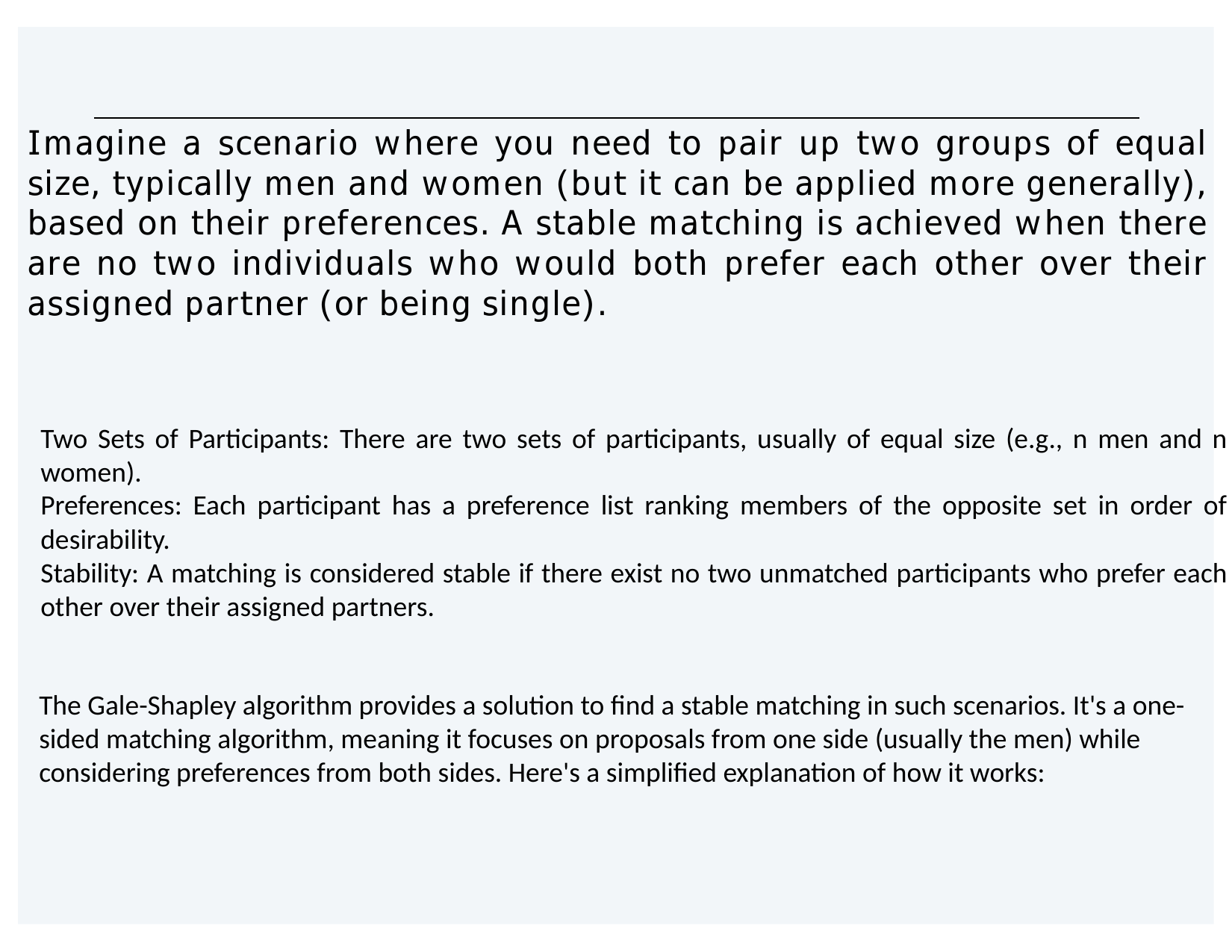

# Imagine a scenario where you need to pair up two groups of equal size, typically men and women (but it can be applied more generally), based on their preferences. A stable matching is achieved when there are no two individuals who would both prefer each other over their assigned partner (or being single).
Two Sets of Participants: There are two sets of participants, usually of equal size (e.g., n men and n women).
Preferences: Each participant has a preference list ranking members of the opposite set in order of desirability.
Stability: A matching is considered stable if there exist no two unmatched participants who prefer each other over their assigned partners.
The Gale-Shapley algorithm provides a solution to find a stable matching in such scenarios. It's a one-sided matching algorithm, meaning it focuses on proposals from one side (usually the men) while considering preferences from both sides. Here's a simplified explanation of how it works: